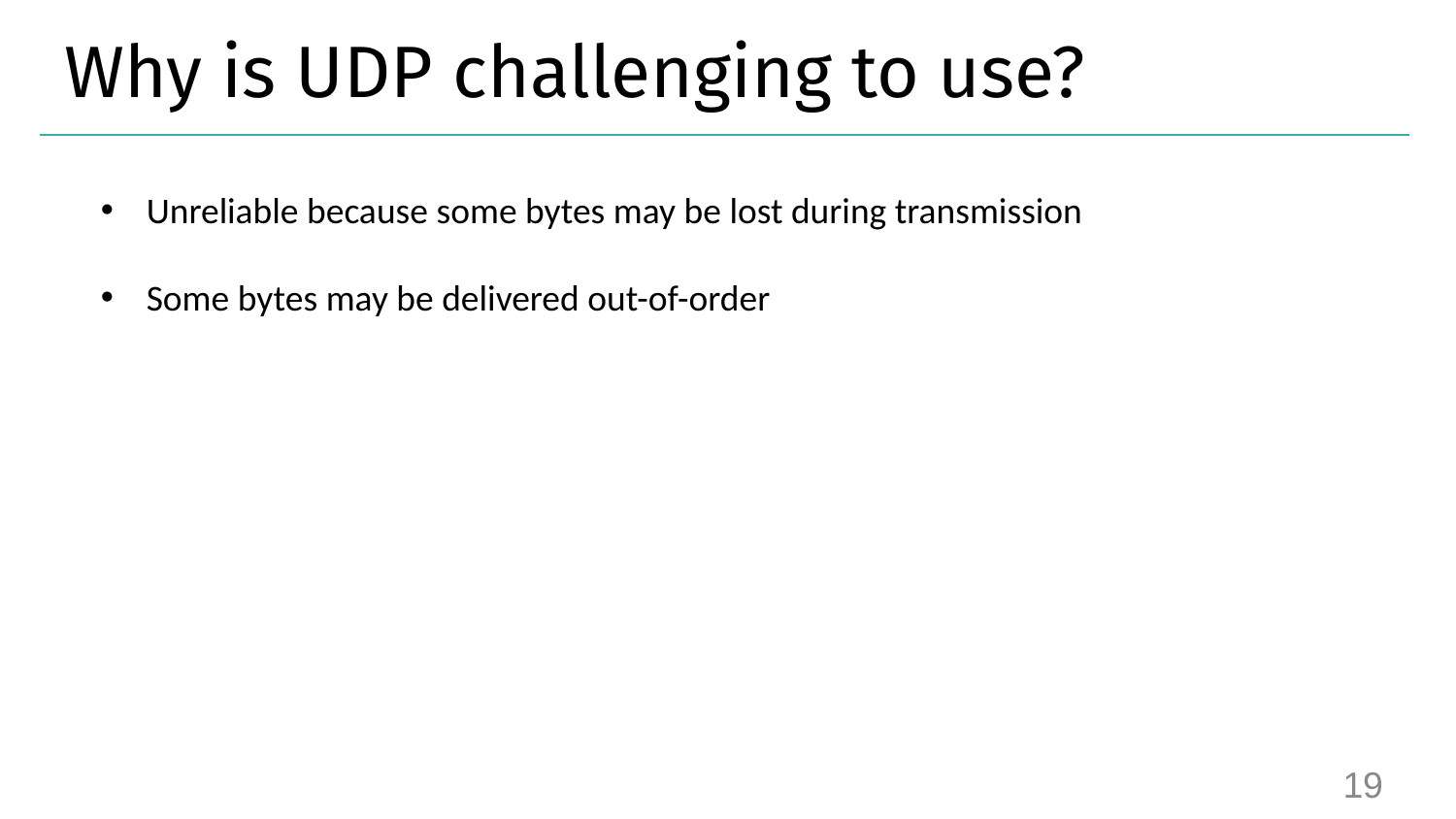

# Why is UDP challenging to use?
Unreliable because some bytes may be lost during transmission

Some bytes may be delivered out-of-order
19